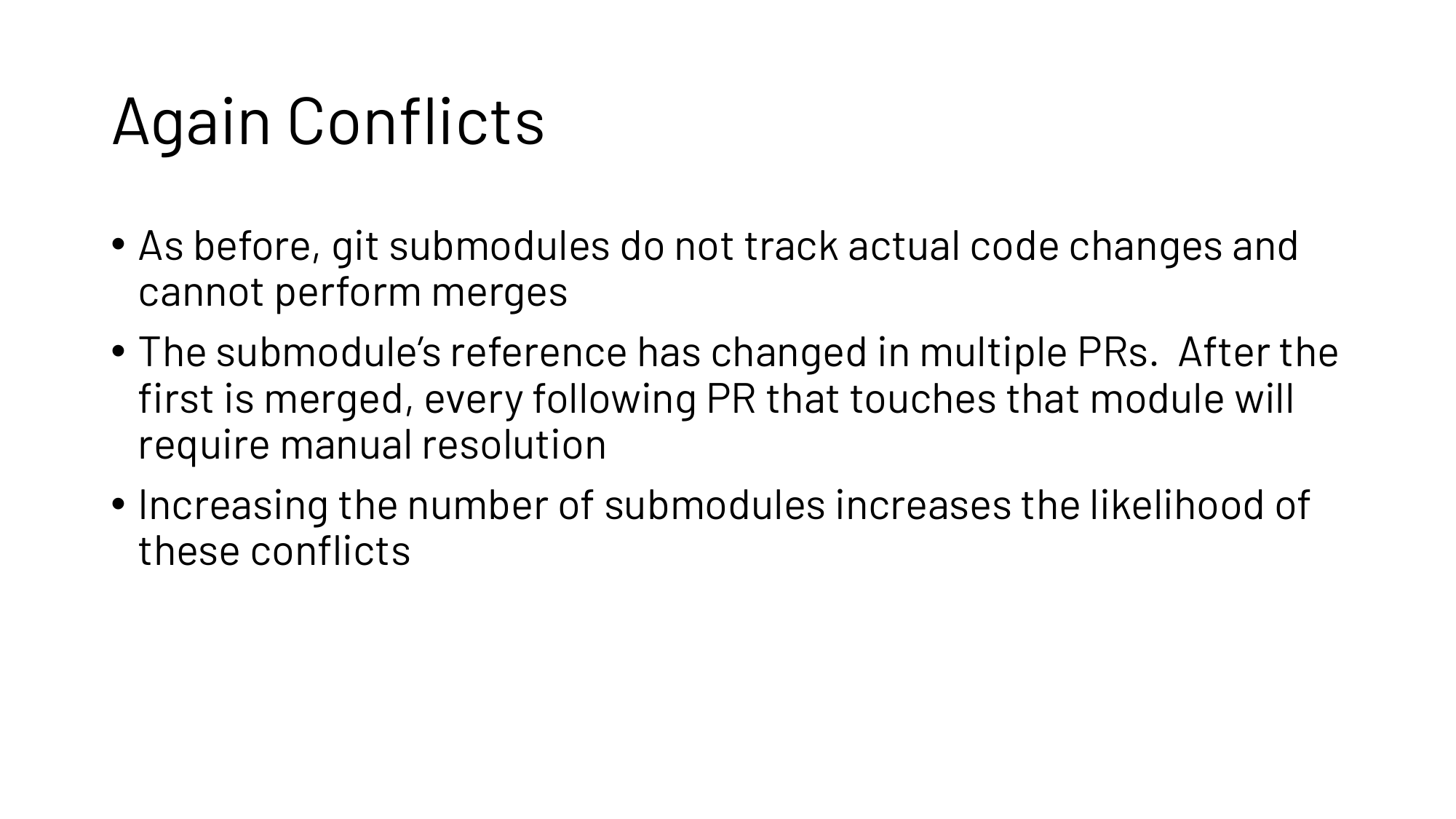

# Again Conflicts
As before, git submodules do not track actual code changes and cannot perform merges
The submodule’s reference has changed in multiple PRs.  After the first is merged, every following PR that touches that module will require manual resolution
Increasing the number of submodules increases the likelihood of these conflicts